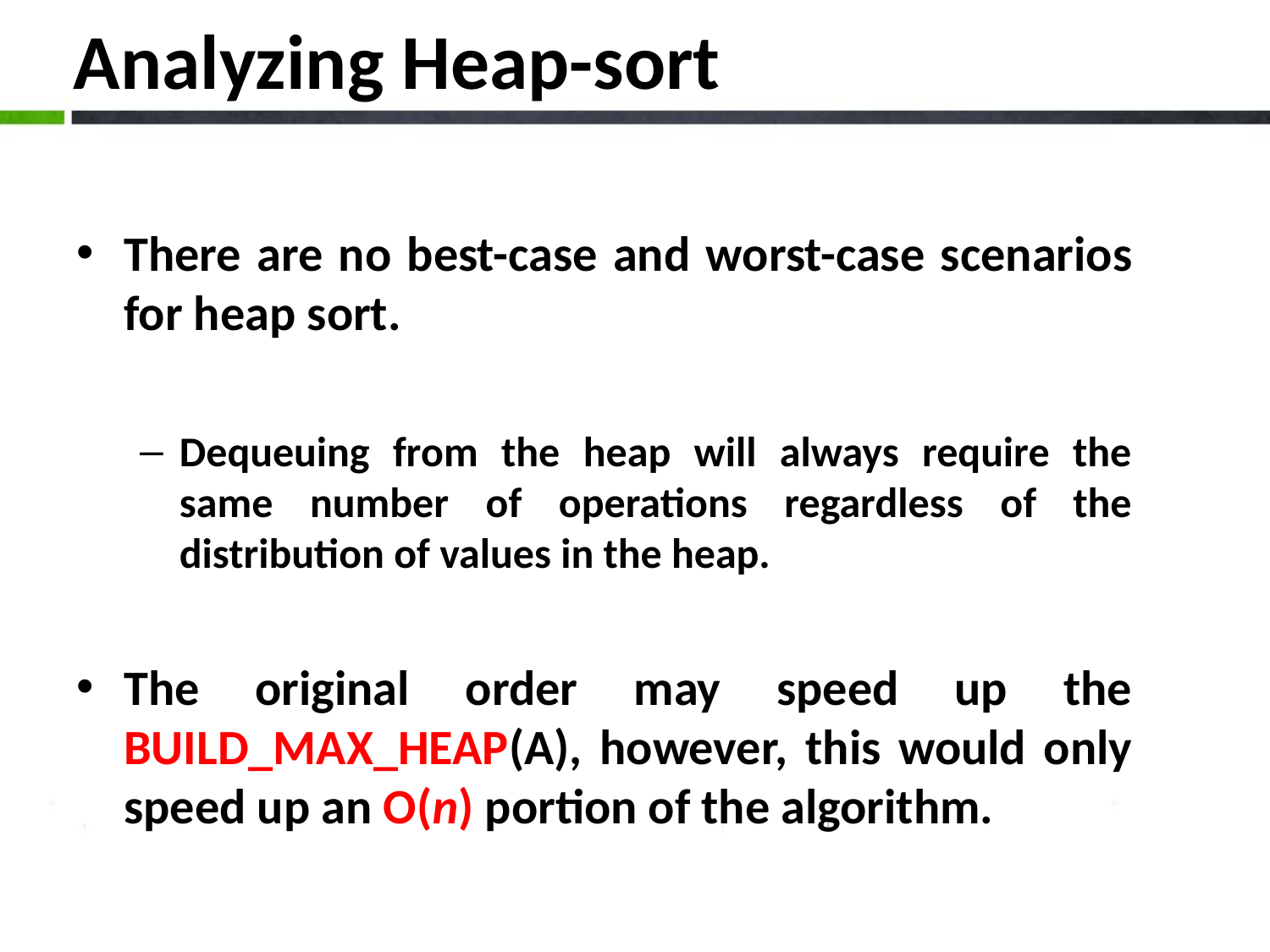

# Analyzing Heap-sort
There are no best-case and worst-case scenarios for heap sort.

Dequeuing from the heap will always require the same number of operations regardless of the distribution of values in the heap.

The original order may speed up the BUILD_MAX_HEAP(A), however, this would only speed up an O(n) portion of the algorithm.